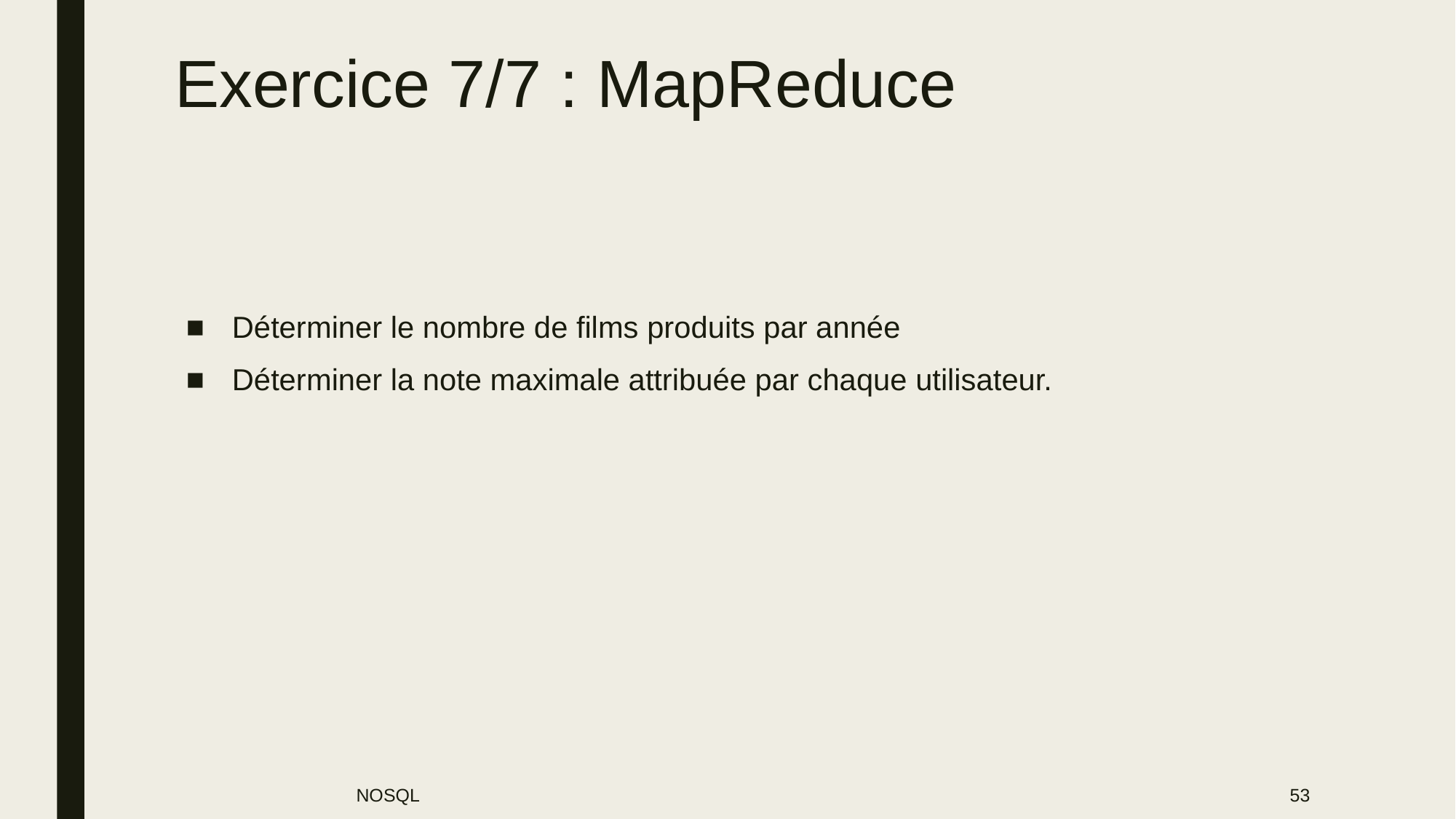

# Exercice 7/7 : MapReduce

Déterminer le nombre de films produits par année
Déterminer la note maximale attribuée par chaque utilisateur.
NOSQL
53